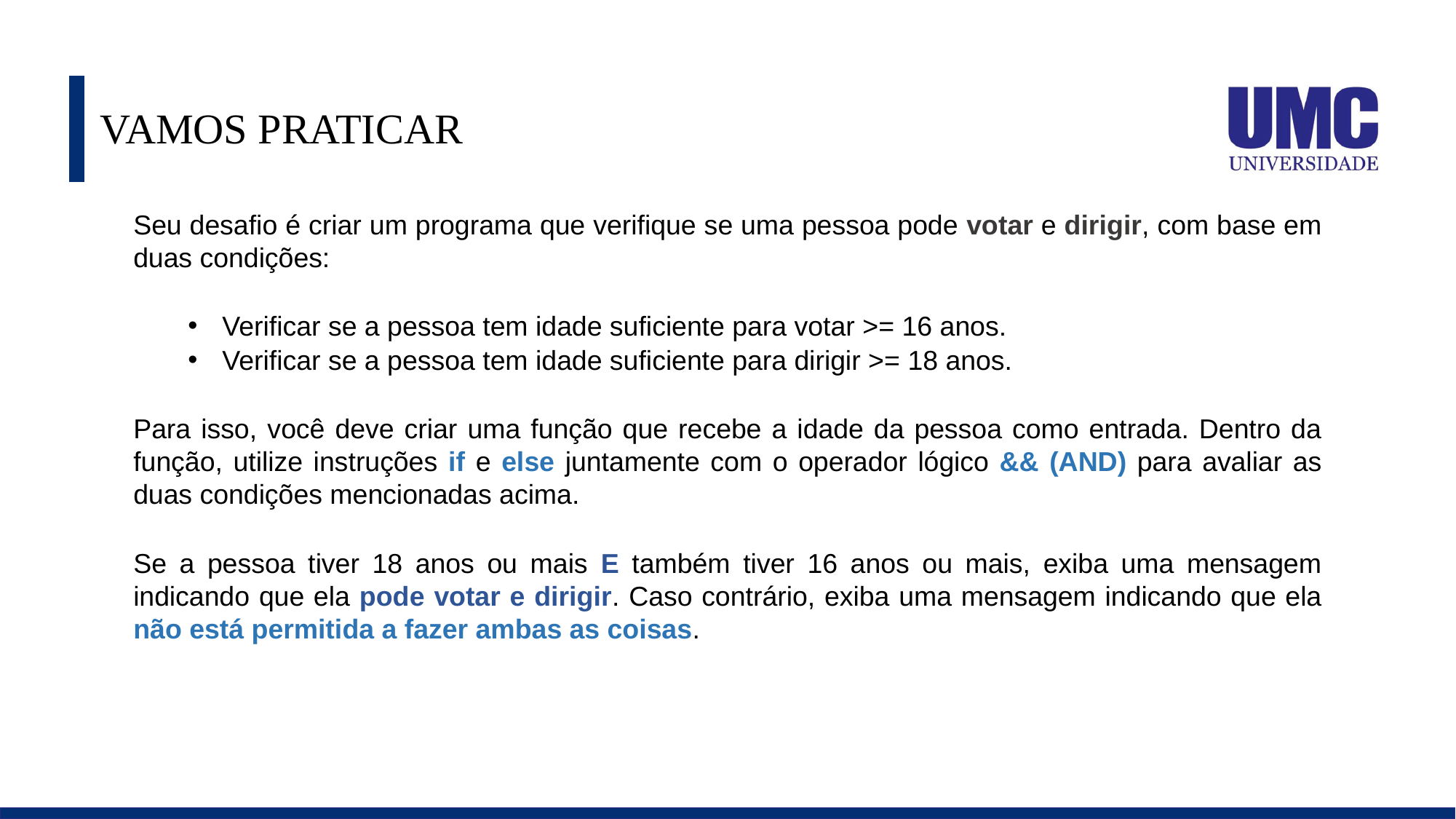

# VAMOS PRATICAR
Seu desafio é criar um programa que verifique se uma pessoa pode votar e dirigir, com base em duas condições:

Verificar se a pessoa tem idade suficiente para votar >= 16 anos.
Verificar se a pessoa tem idade suficiente para dirigir >= 18 anos.

Para isso, você deve criar uma função que recebe a idade da pessoa como entrada. Dentro da função, utilize instruções if e else juntamente com o operador lógico && (AND) para avaliar as duas condições mencionadas acima.

Se a pessoa tiver 18 anos ou mais E também tiver 16 anos ou mais, exiba uma mensagem indicando que ela pode votar e dirigir. Caso contrário, exiba uma mensagem indicando que ela não está permitida a fazer ambas as coisas.